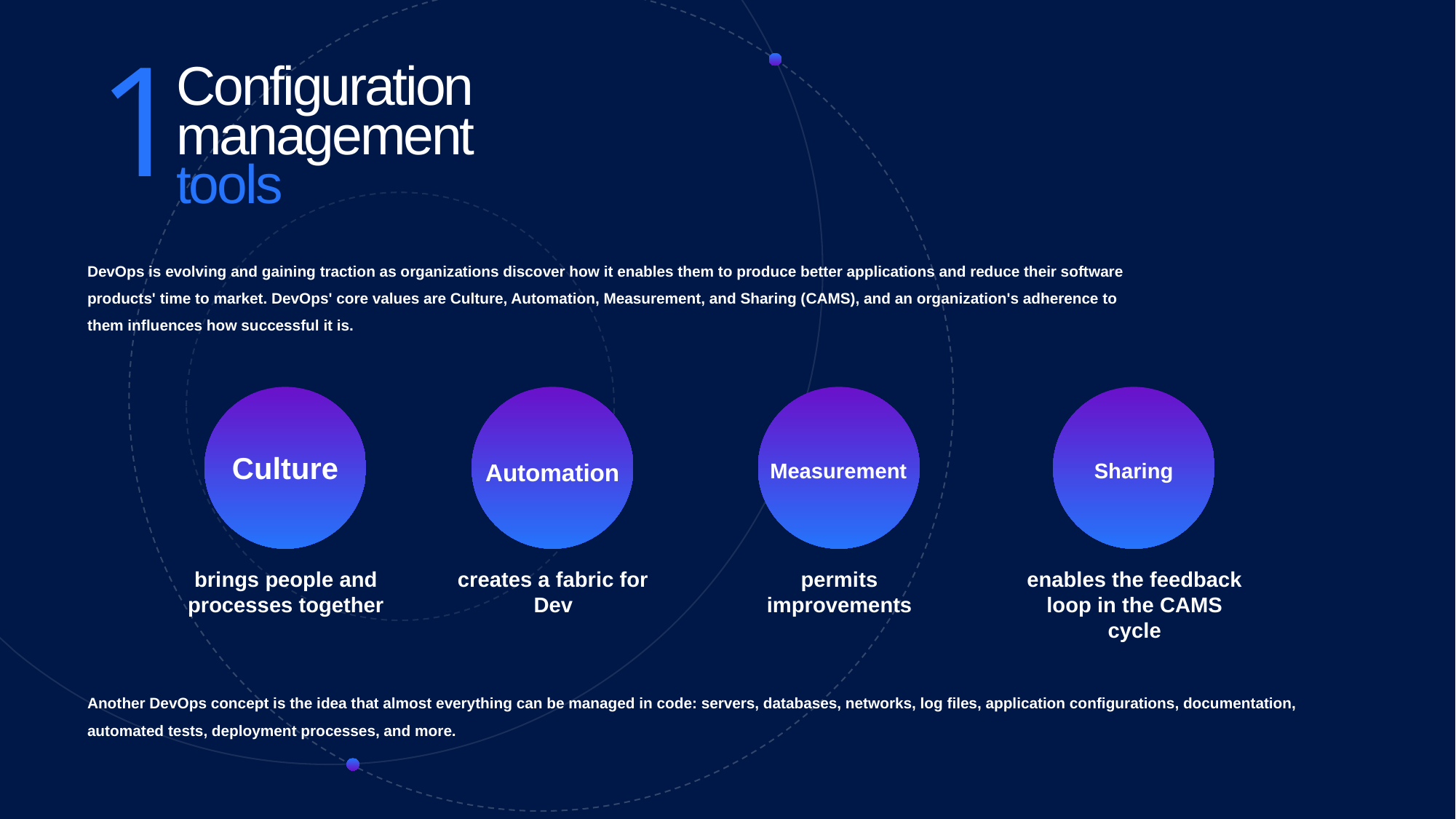

1
Configuration management
tools
DevOps is evolving and gaining traction as organizations discover how it enables them to produce better applications and reduce their software products' time to market. DevOps' core values are Culture, Automation, Measurement, and Sharing (CAMS), and an organization's adherence to them influences how successful it is.

Culture
Automation
Measurement
Sharing
brings people and processes together
creates a fabric for Dev
permits improvements
enables the feedback loop in the CAMS cycle
Another DevOps concept is the idea that almost everything can be managed in code: servers, databases, networks, log files, application configurations, documentation, automated tests, deployment processes, and more.